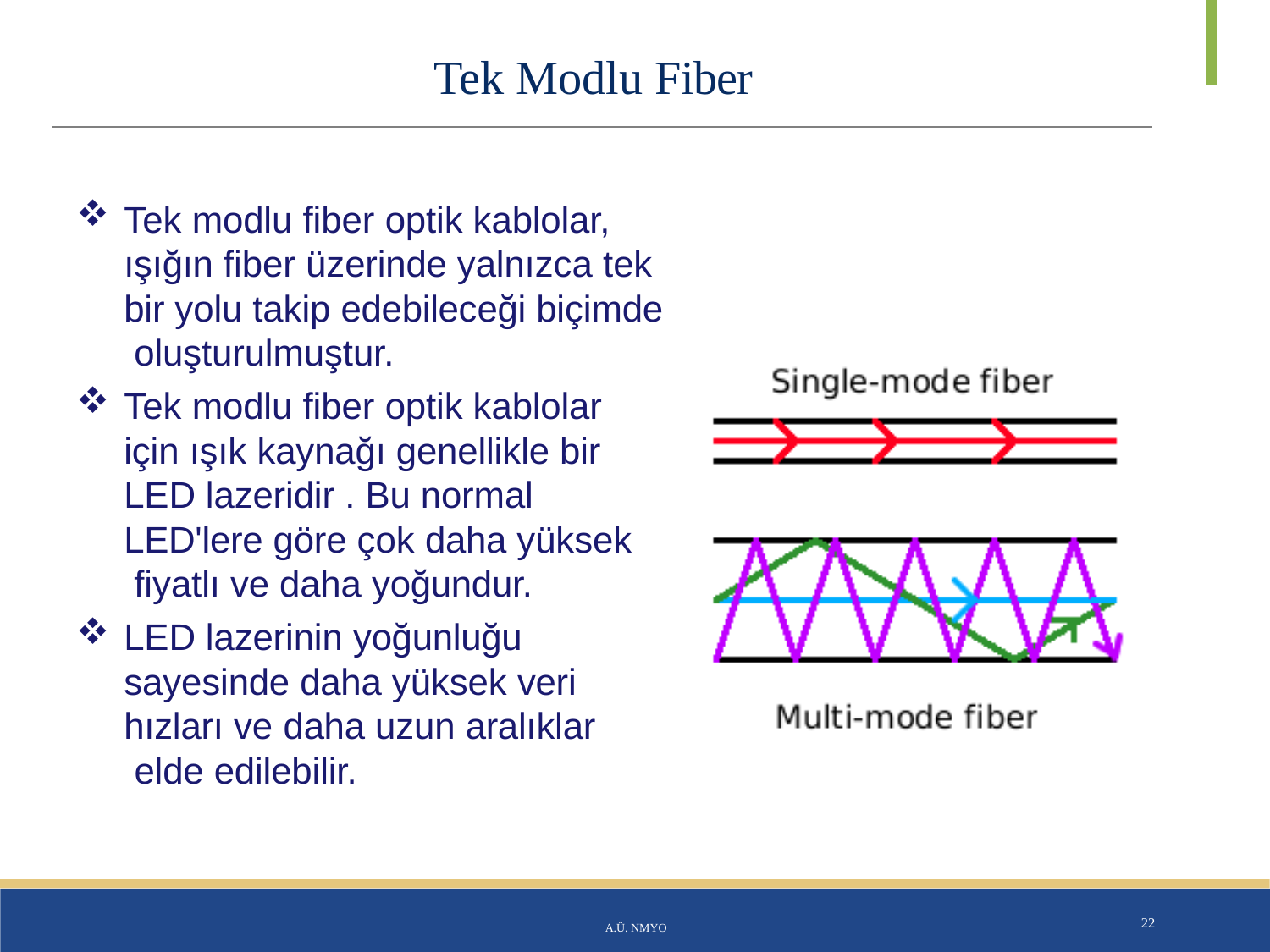

# Tek Modlu Fiber
Tek modlu fiber optik kablolar,  ışığın fiber üzerinde yalnızca tek  bir yolu takip edebileceği biçimde  oluşturulmuştur.
Tek modlu fiber optik kablolar  için ışık kaynağı genellikle bir  LED lazeridir . Bu normal  LED'lere göre çok daha yüksek  fiyatlı ve daha yoğundur.
LED lazerinin yoğunluğu  sayesinde daha yüksek veri  hızları ve daha uzun aralıklar  elde edilebilir.

A.Ü. NMYO
22